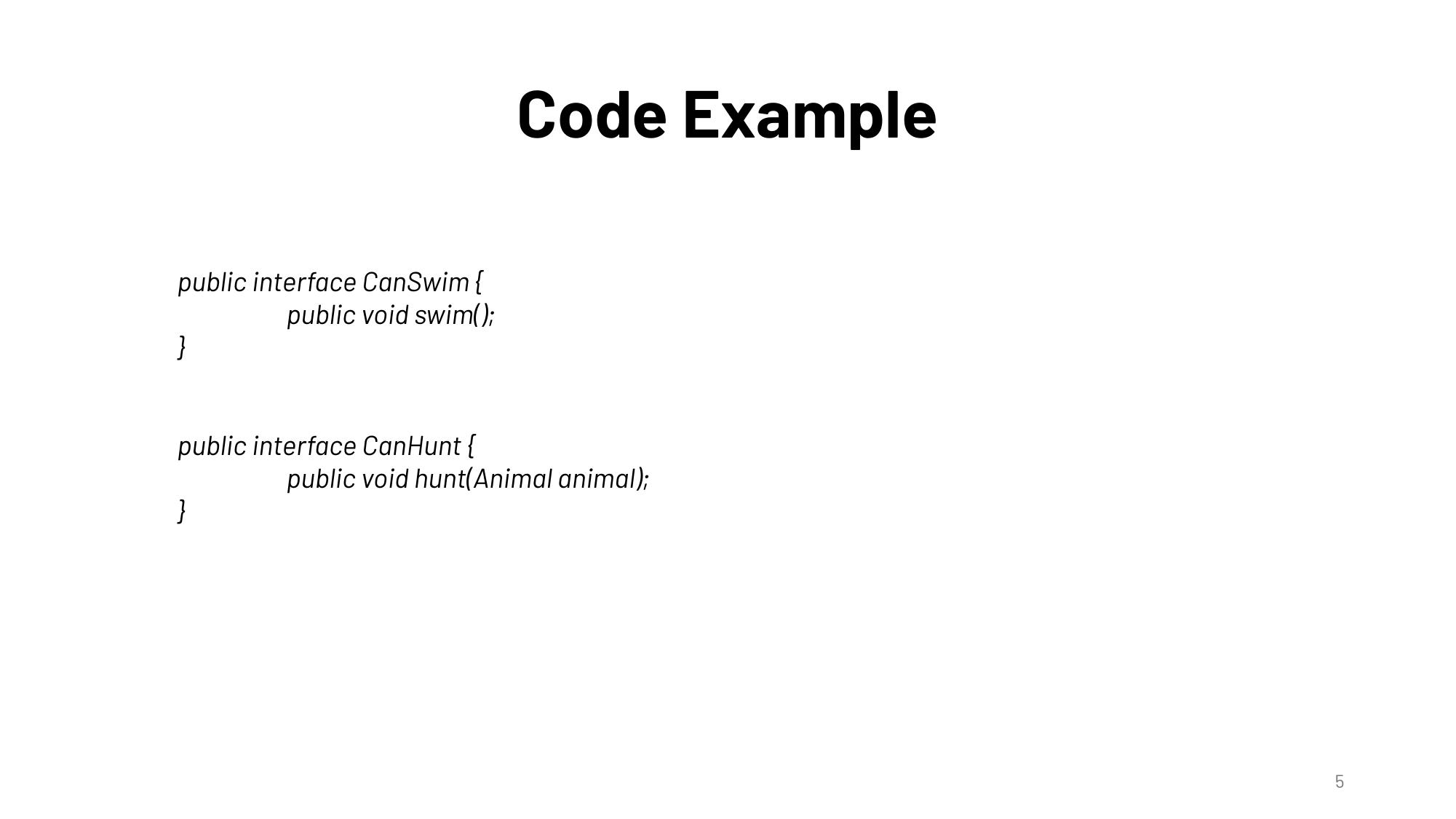

Code Example

public interface CanSwim {
	public void swim();
}

public interface CanHunt {
	public void hunt(Animal animal);
}
5